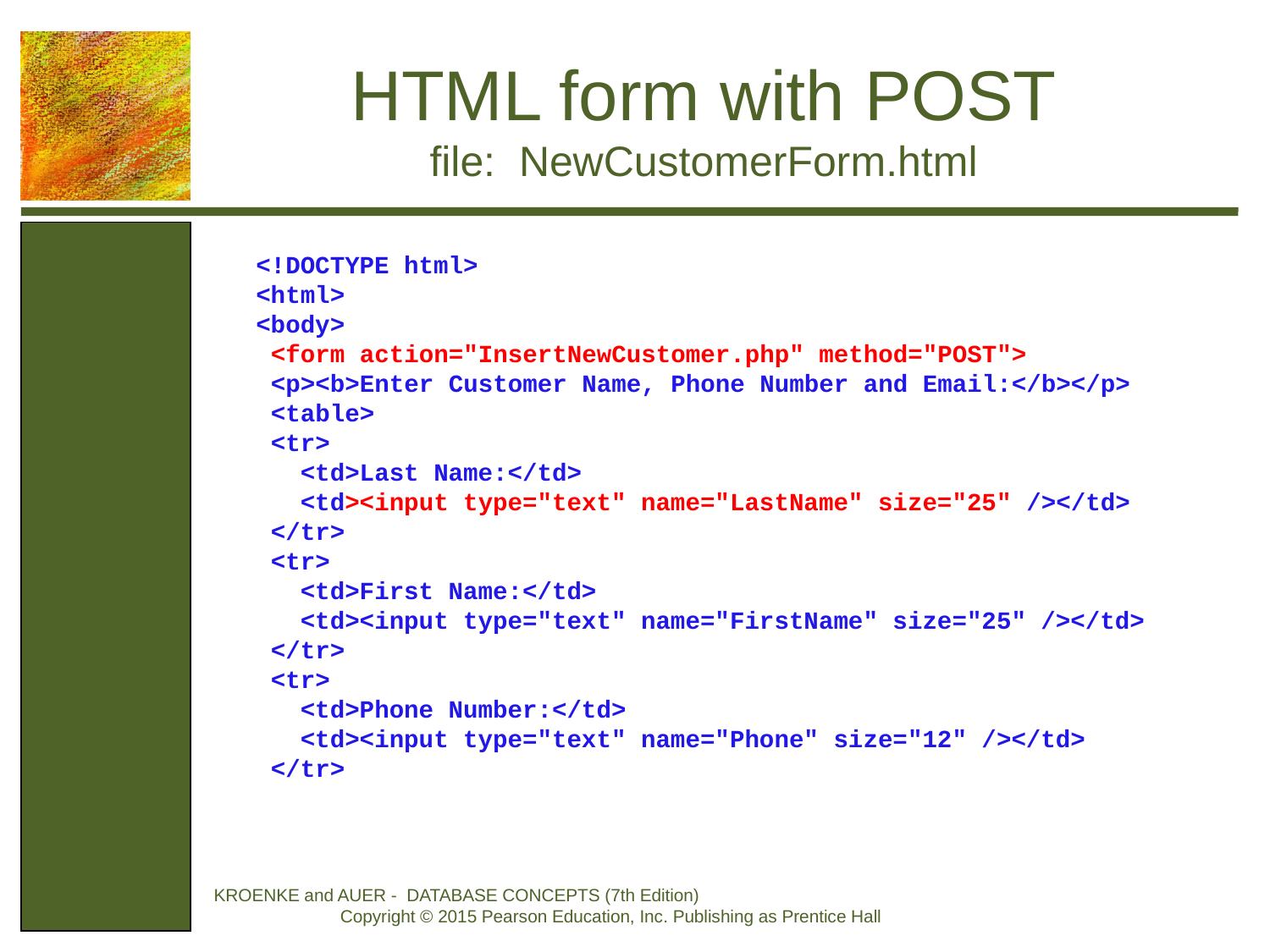

# HTML form with POST file:  NewCustomerForm.html
<!DOCTYPE html>
<html>
<body>
 <form action="InsertNewCustomer.php" method="POST">
 <p><b>Enter Customer Name, Phone Number and Email:</b></p>
 <table>
 <tr>
   <td>Last Name:</td>
   <td><input type="text" name="LastName" size="25" /></td>
 </tr>
 <tr>
   <td>First Name:</td>
   <td><input type="text" name="FirstName" size="25" /></td>
 </tr>
 <tr>
   <td>Phone Number:</td>
   <td><input type="text" name="Phone" size="12" /></td>
 </tr>

KROENKE and AUER -  DATABASE CONCEPTS (7th Edition)                                                                     Copyright © 2015 Pearson Education, Inc. Publishing as Prentice Hall